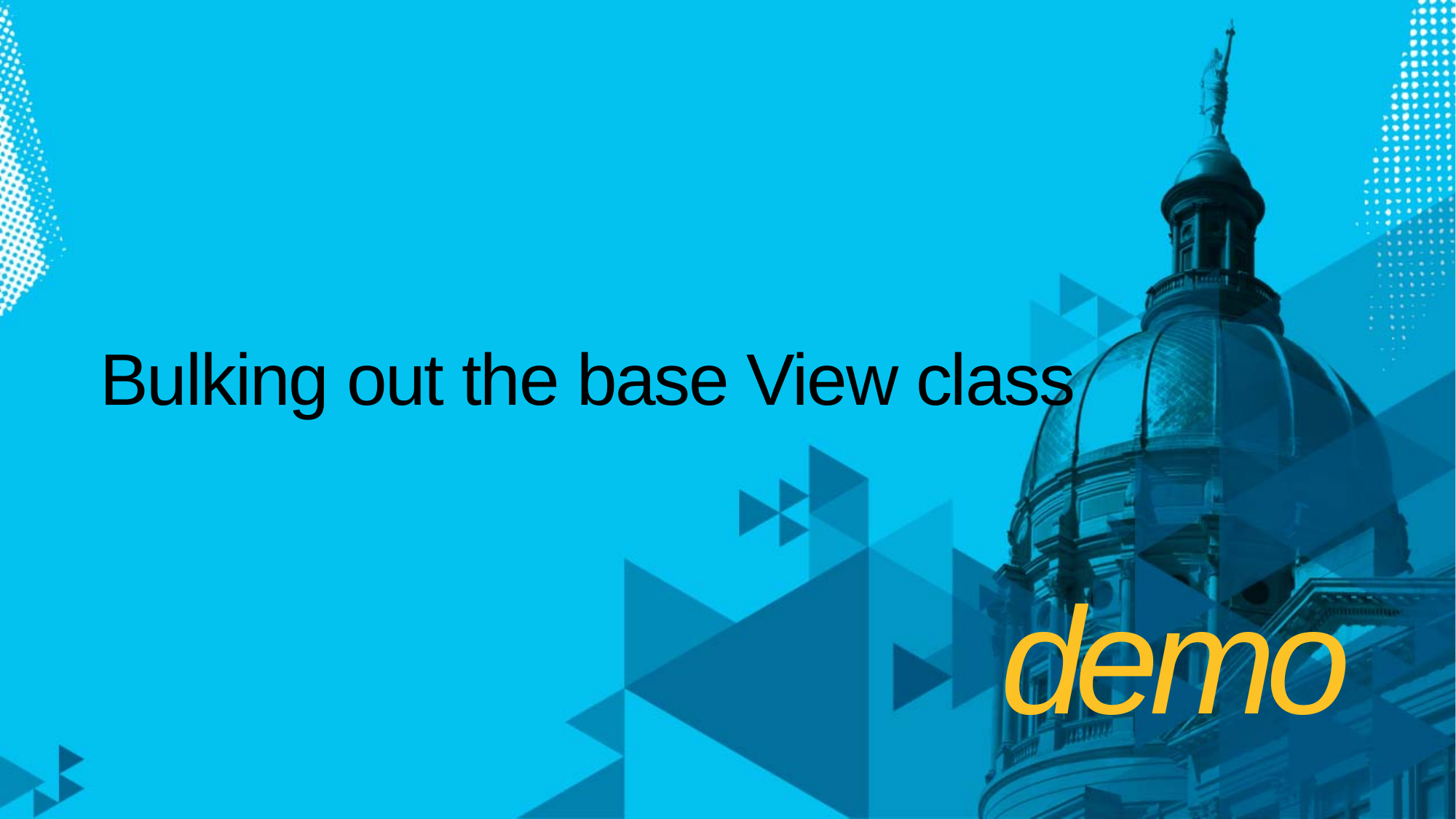

# Bulking out the base View class

demo